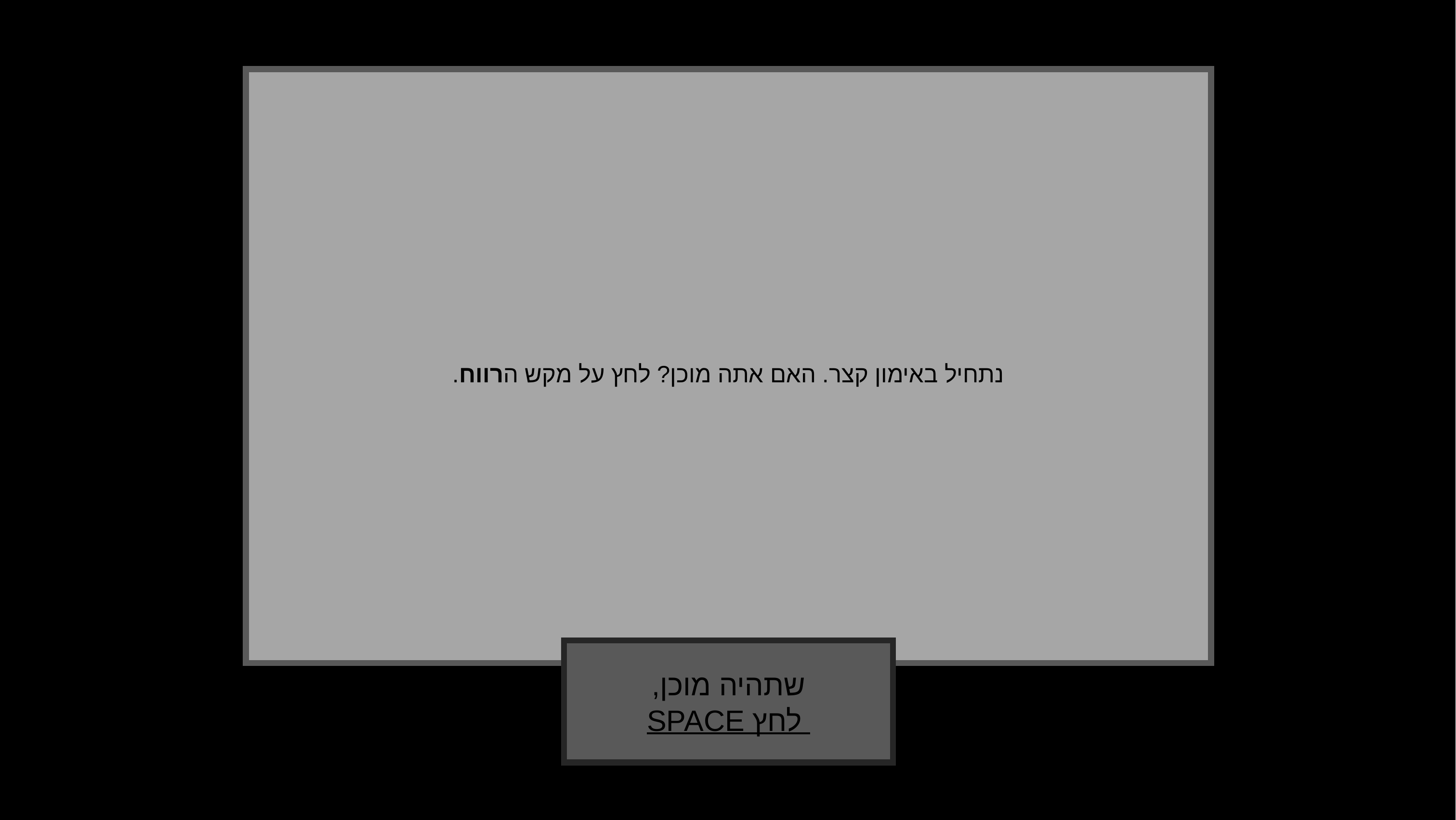

נתחיל באימון קצר. האם אתה מוכן? לחץ על מקש הרווח.
שתהיה מוכן,
 לחץ SPACE